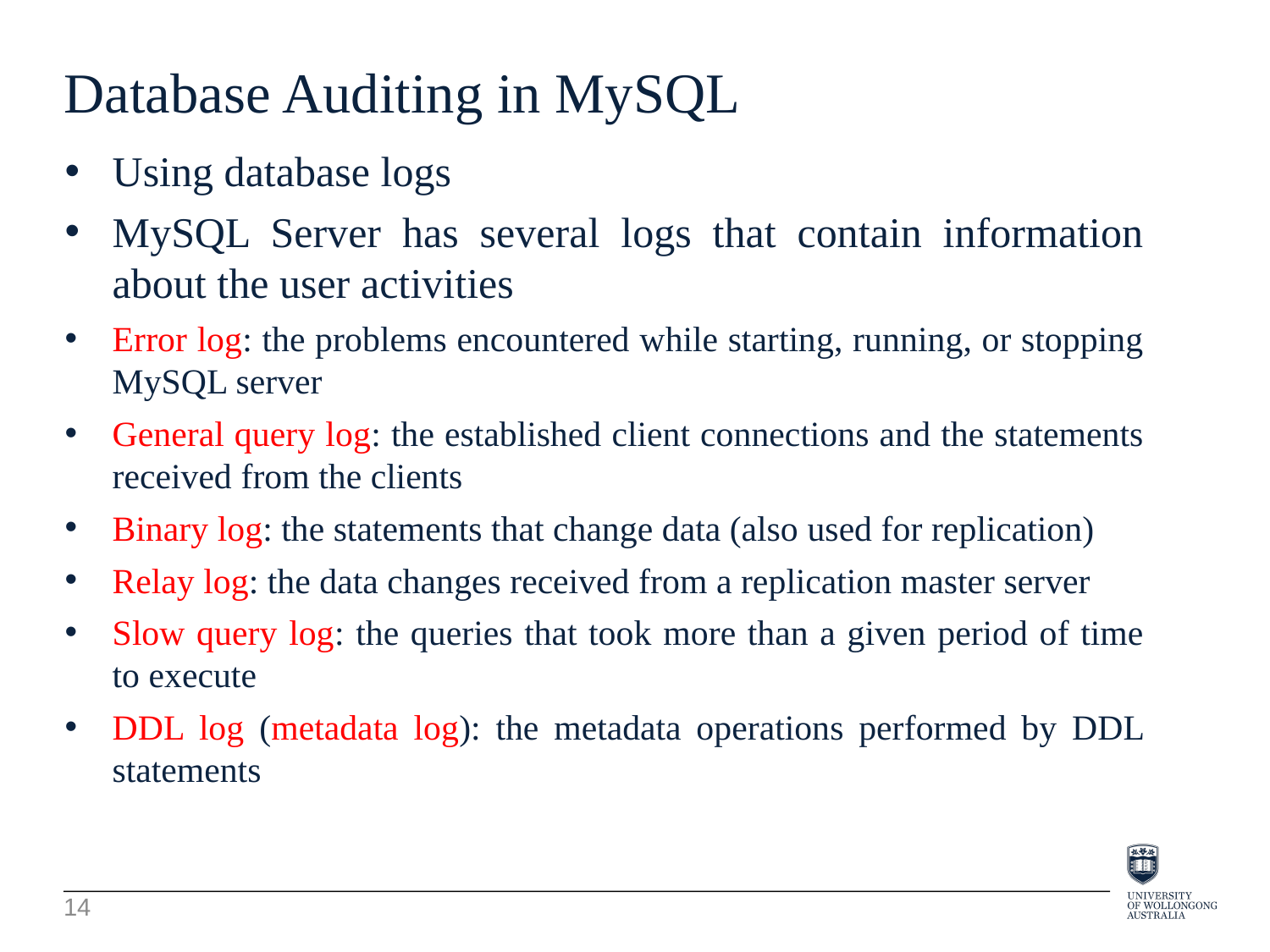

Database Auditing in MySQL
Using database logs
MySQL Server has several logs that contain information about the user activities
Error log: the problems encountered while starting, running, or stopping MySQL server
General query log: the established client connections and the statements received from the clients
Binary log: the statements that change data (also used for replication)
Relay log: the data changes received from a replication master server
Slow query log: the queries that took more than a given period of time to execute
DDL log (metadata log): the metadata operations performed by DDL statements
14